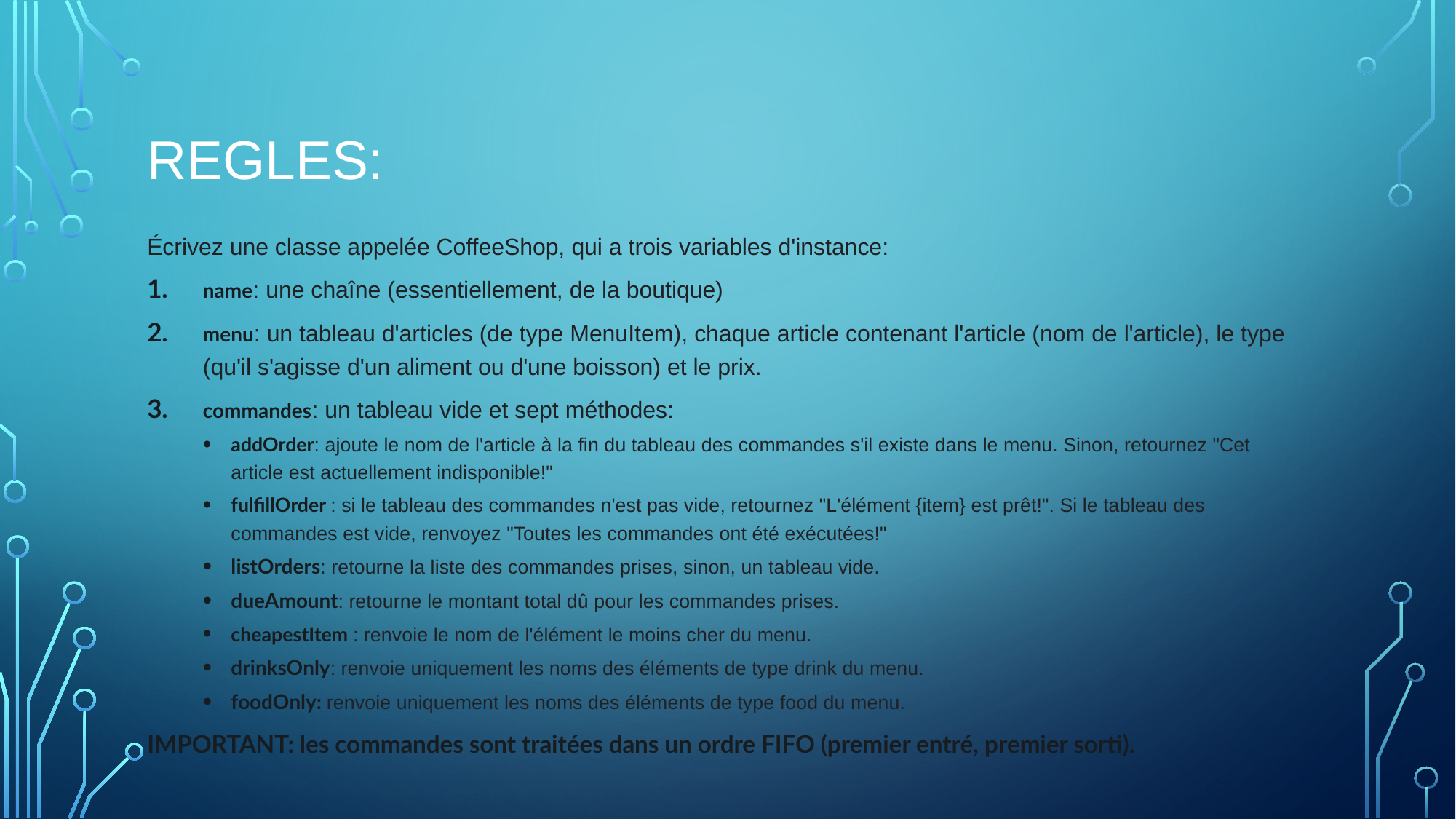

# Regles:
Écrivez une classe appelée CoffeeShop, qui a trois variables d'instance:
name: une chaîne (essentiellement, de la boutique)
menu: un tableau d'articles (de type MenuItem), chaque article contenant l'article (nom de l'article), le type (qu'il s'agisse d'un aliment ou d'une boisson) et le prix.
commandes: un tableau vide et sept méthodes:
addOrder: ajoute le nom de l'article à la fin du tableau des commandes s'il existe dans le menu. Sinon, retournez "Cet article est actuellement indisponible!"
fulfillOrder : si le tableau des commandes n'est pas vide, retournez "L'élément {item} est prêt!". Si le tableau des commandes est vide, renvoyez "Toutes les commandes ont été exécutées!"
listOrders: retourne la liste des commandes prises, sinon, un tableau vide.
dueAmount: retourne le montant total dû pour les commandes prises.
cheapestItem : renvoie le nom de l'élément le moins cher du menu.
drinksOnly: renvoie uniquement les noms des éléments de type drink du menu.
foodOnly: renvoie uniquement les noms des éléments de type food du menu.
IMPORTANT: les commandes sont traitées dans un ordre FIFO (premier entré, premier sorti).